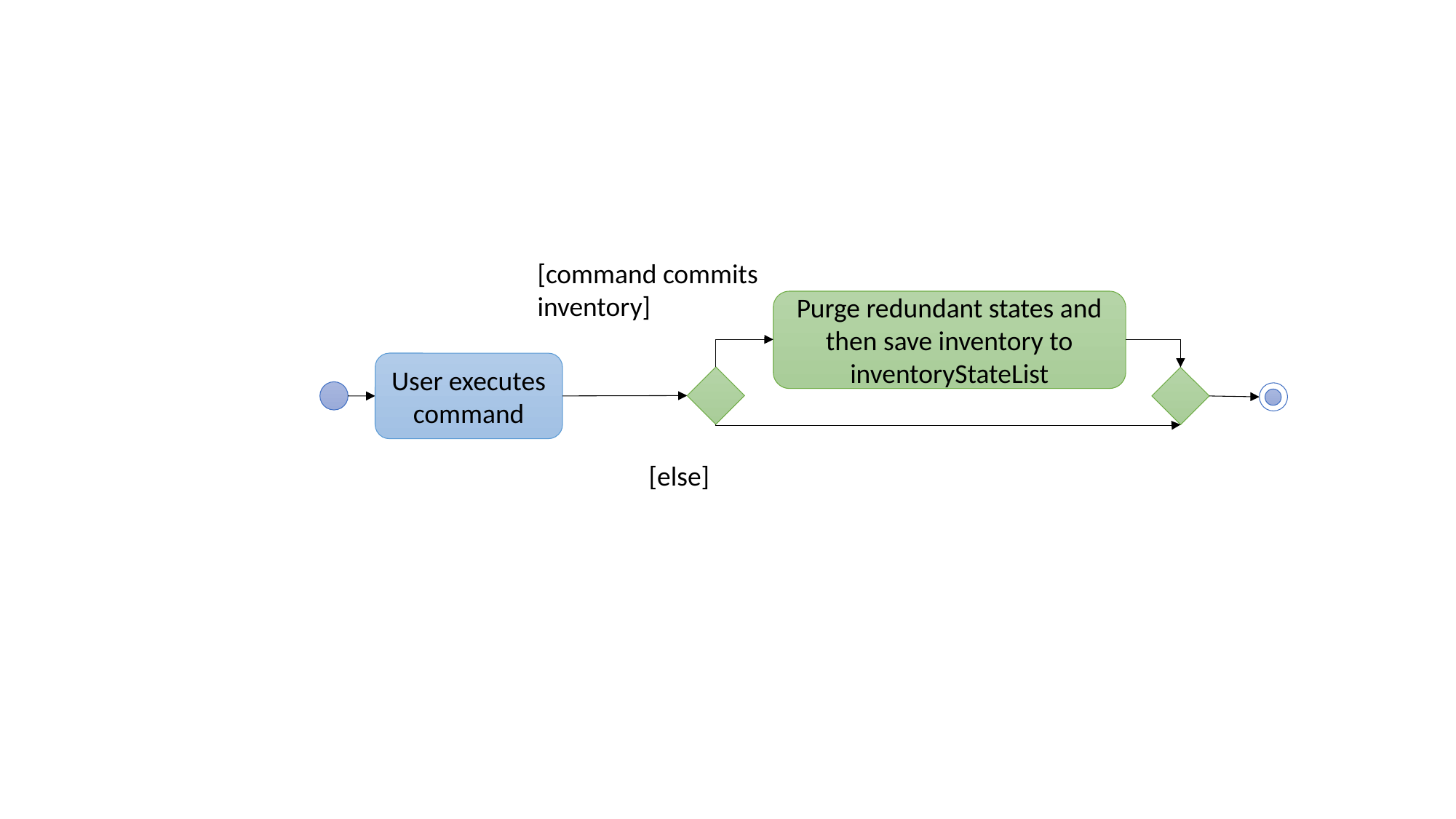

[command commits inventory]
Purge redundant states and then save inventory to inventoryStateList
User executes command

[else]